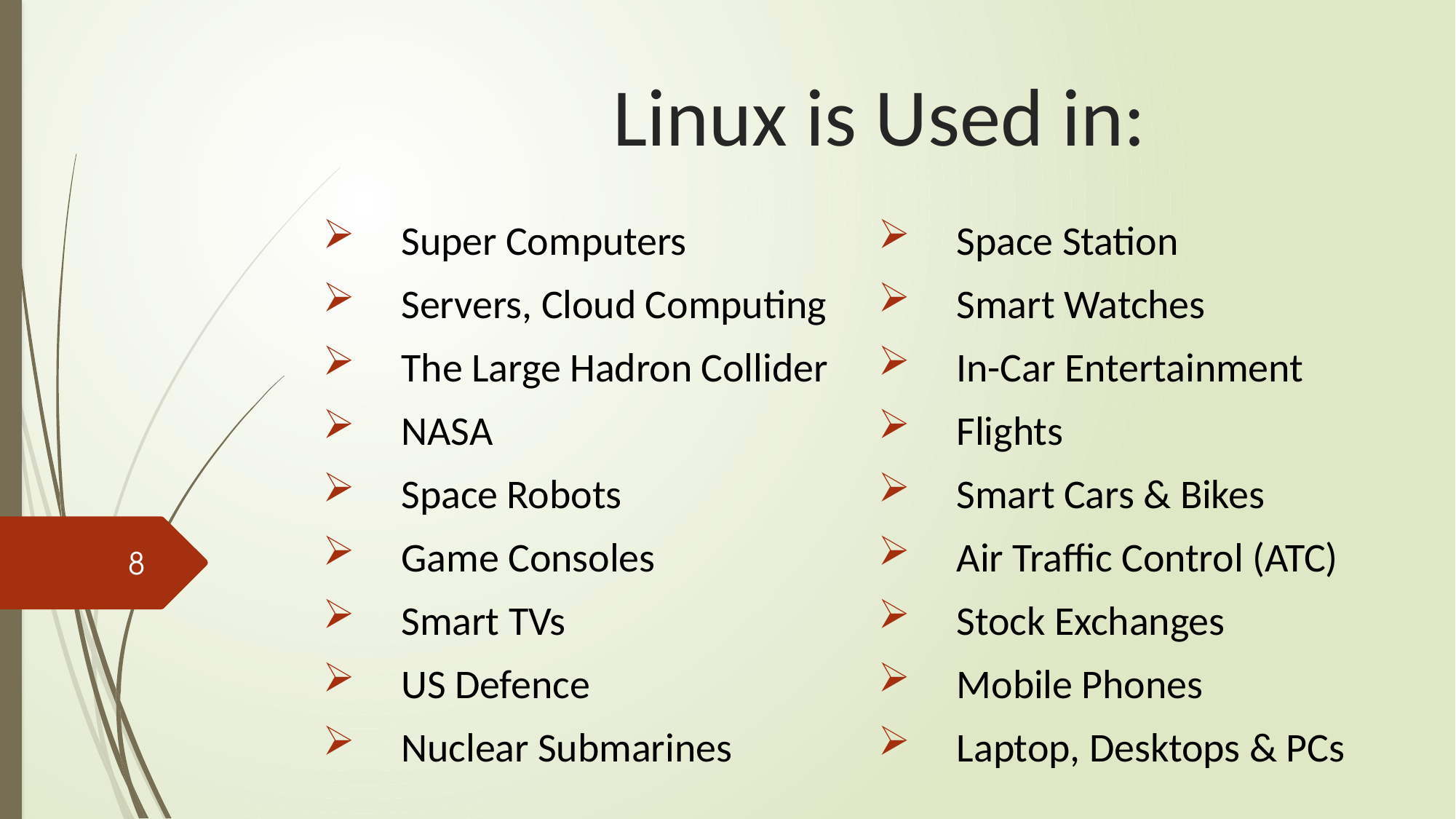

# Linux is Used in:
Super Computers
Servers, Cloud Computing
The Large Hadron Collider
NASA
Space Robots
Game Consoles
Smart TVs
US Defence
Nuclear Submarines

Space Station
Smart Watches
In-Car Entertainment
Flights
Smart Cars & Bikes
Air Traffic Control (ATC)
Stock Exchanges
Mobile Phones
Laptop, Desktops & PCs

8